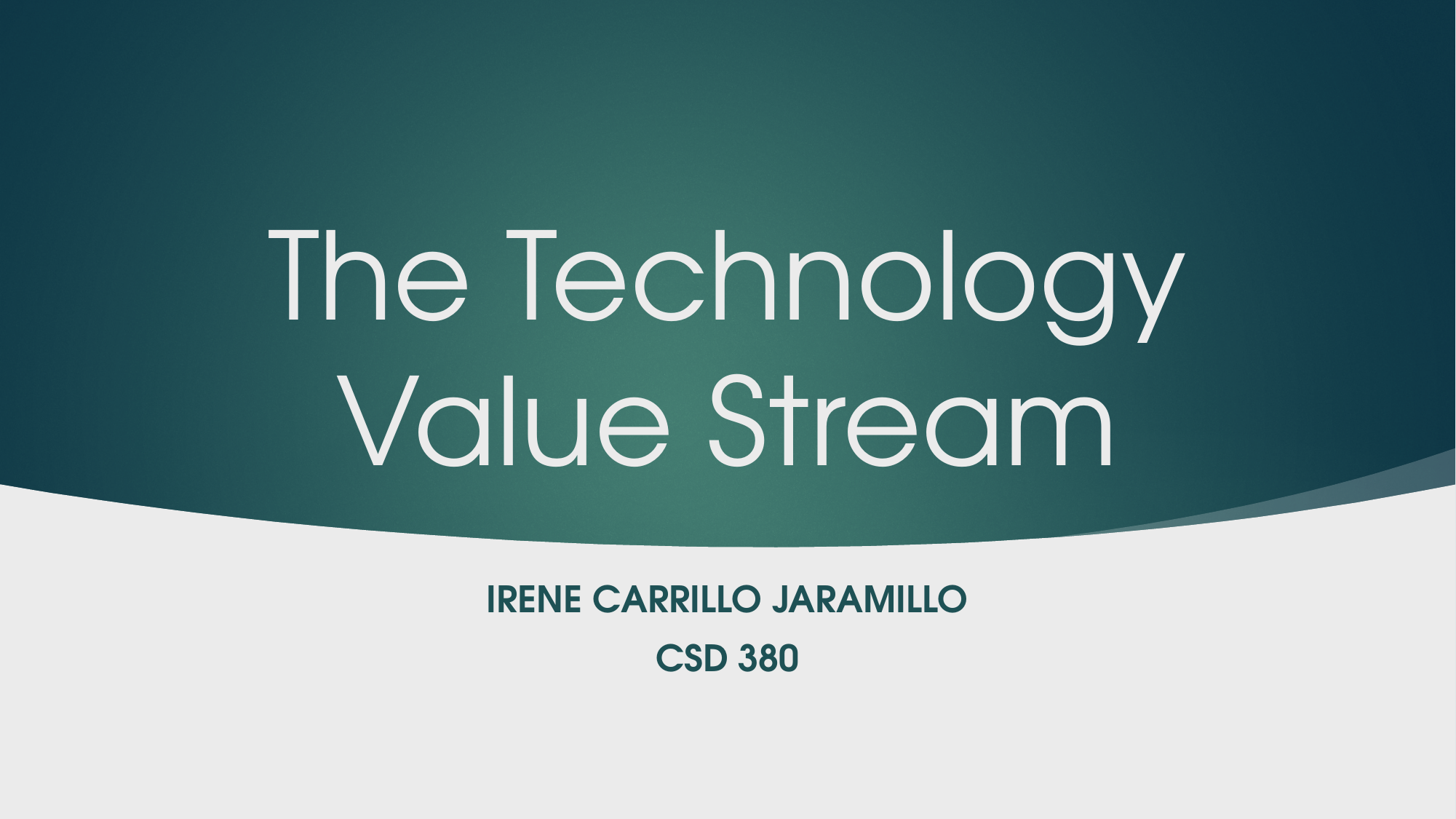

# The Technology Value Stream

Irene carrillo Jaramillo
CSD 380